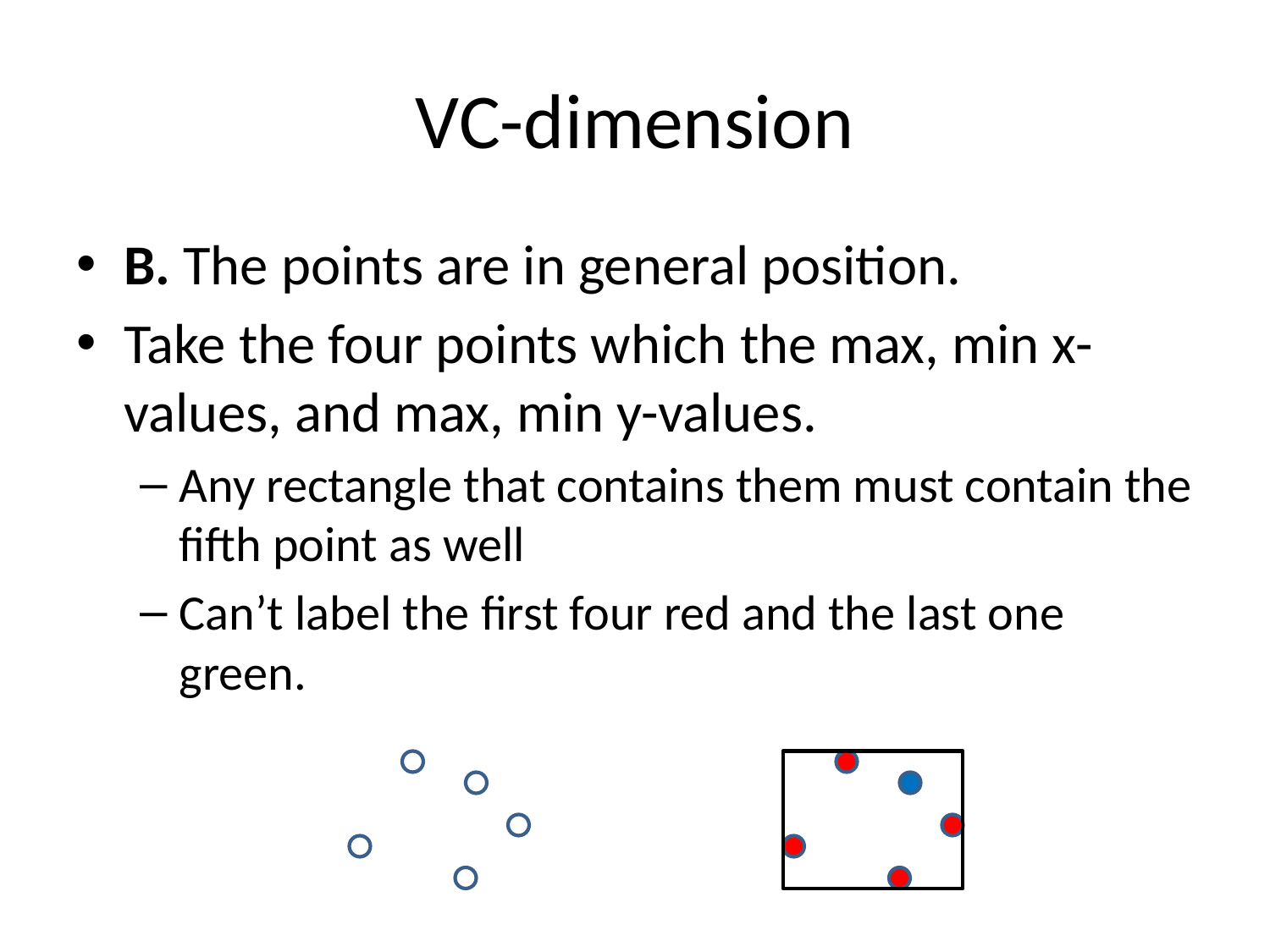

# VC-dimension
B. The points are in general position.
Take the four points which the max, min x-values, and max, min y-values.
Any rectangle that contains them must contain the fifth point as well
Can’t label the first four red and the last one green.